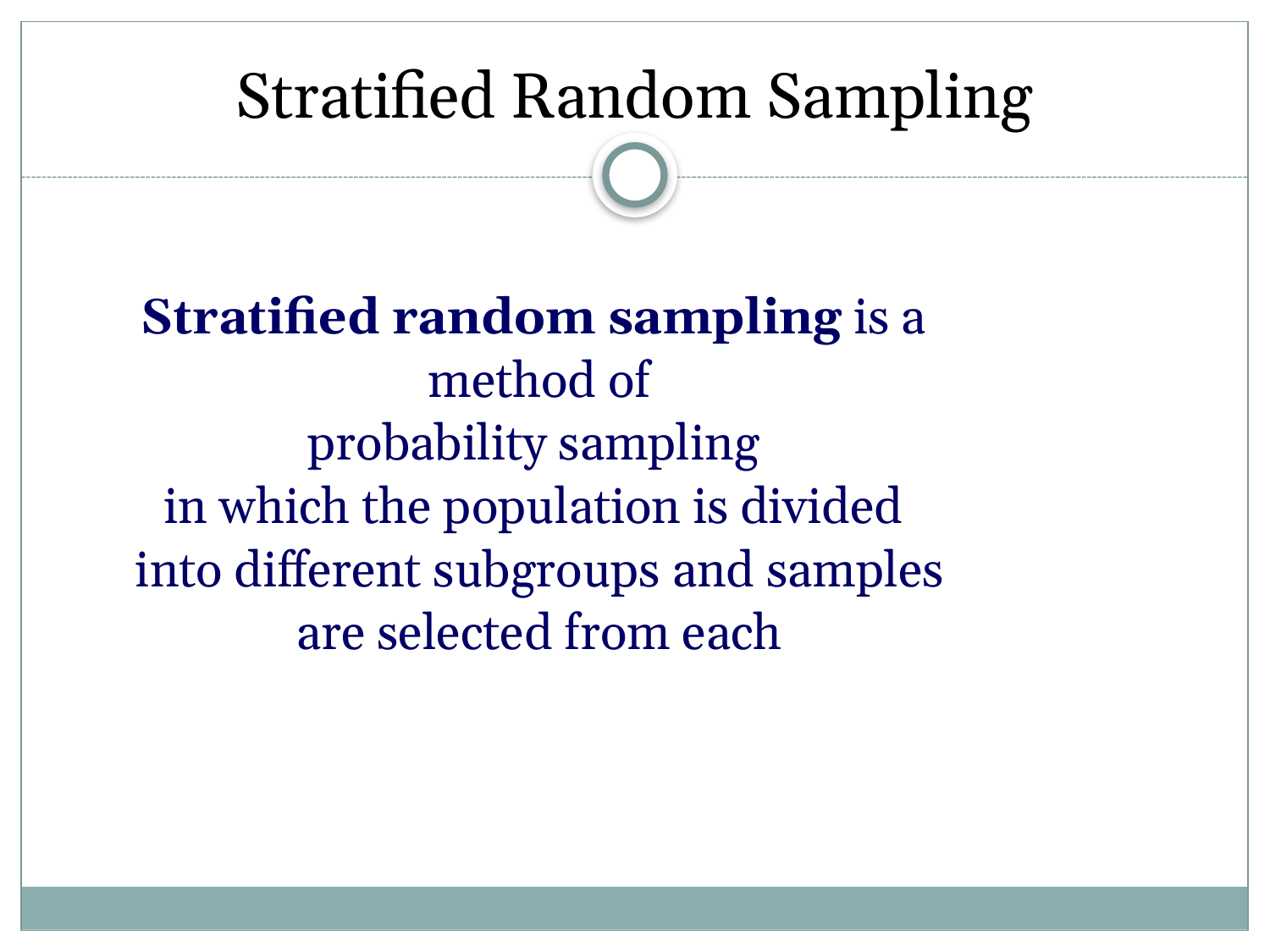

# Stratified Random Sampling
Stratified random sampling is a
method of
probability sampling
in which the population is divided
into different subgroups and samples
are selected from each